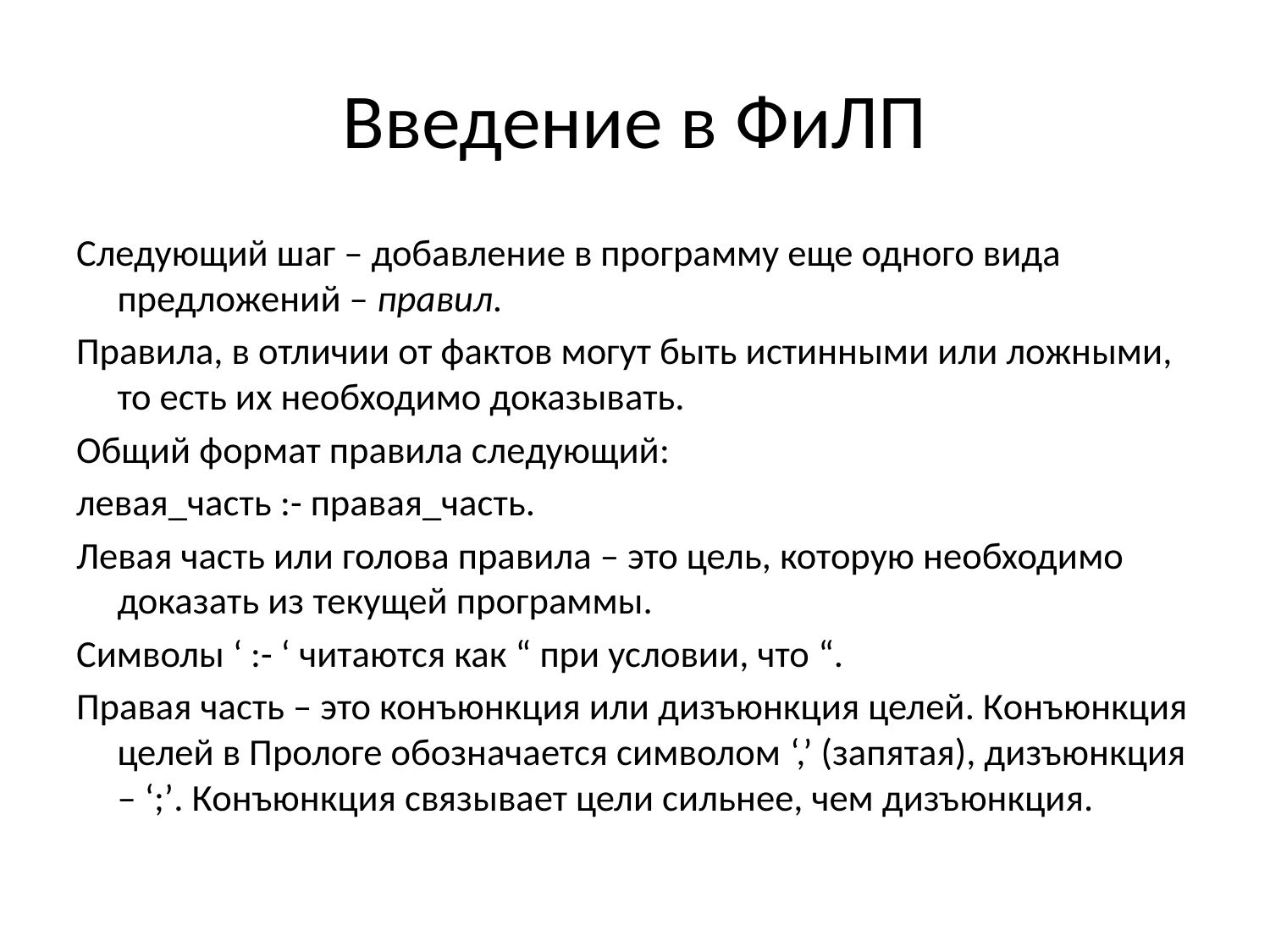

# Введение в ФиЛП
Следующий шаг – добавление в программу еще одного вида предложений – правил.
Правила, в отличии от фактов могут быть истинными или ложными, то есть их необходимо доказывать.
Общий формат правила следующий:
левая_часть :- правая_часть.
Левая часть или голова правила – это цель, которую необходимо доказать из текущей программы.
Символы ‘ :- ‘ читаются как “ при условии, что “.
Правая часть – это конъюнкция или дизъюнкция целей. Конъюнкция целей в Прологе обозначается символом ‘,’ (запятая), дизъюнкция – ‘;’. Конъюнкция связывает цели сильнее, чем дизъюнкция.